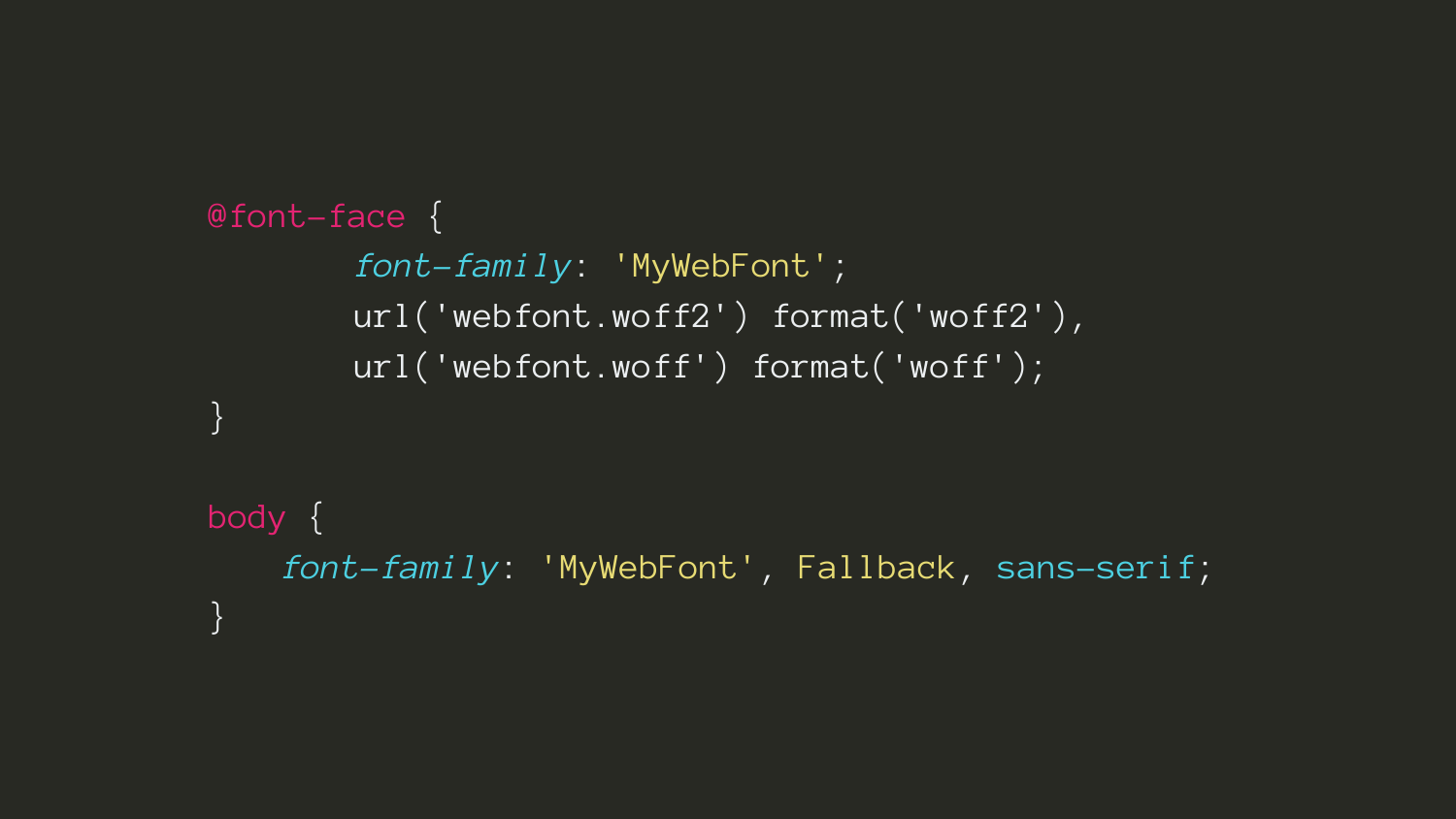

@font-face {
	font-family: 'MyWebFont';
	url('webfont.woff2') format('woff2'),
	url('webfont.woff') format('woff');
}

body {
font-family: 'MyWebFont', Fallback, sans-serif;
}